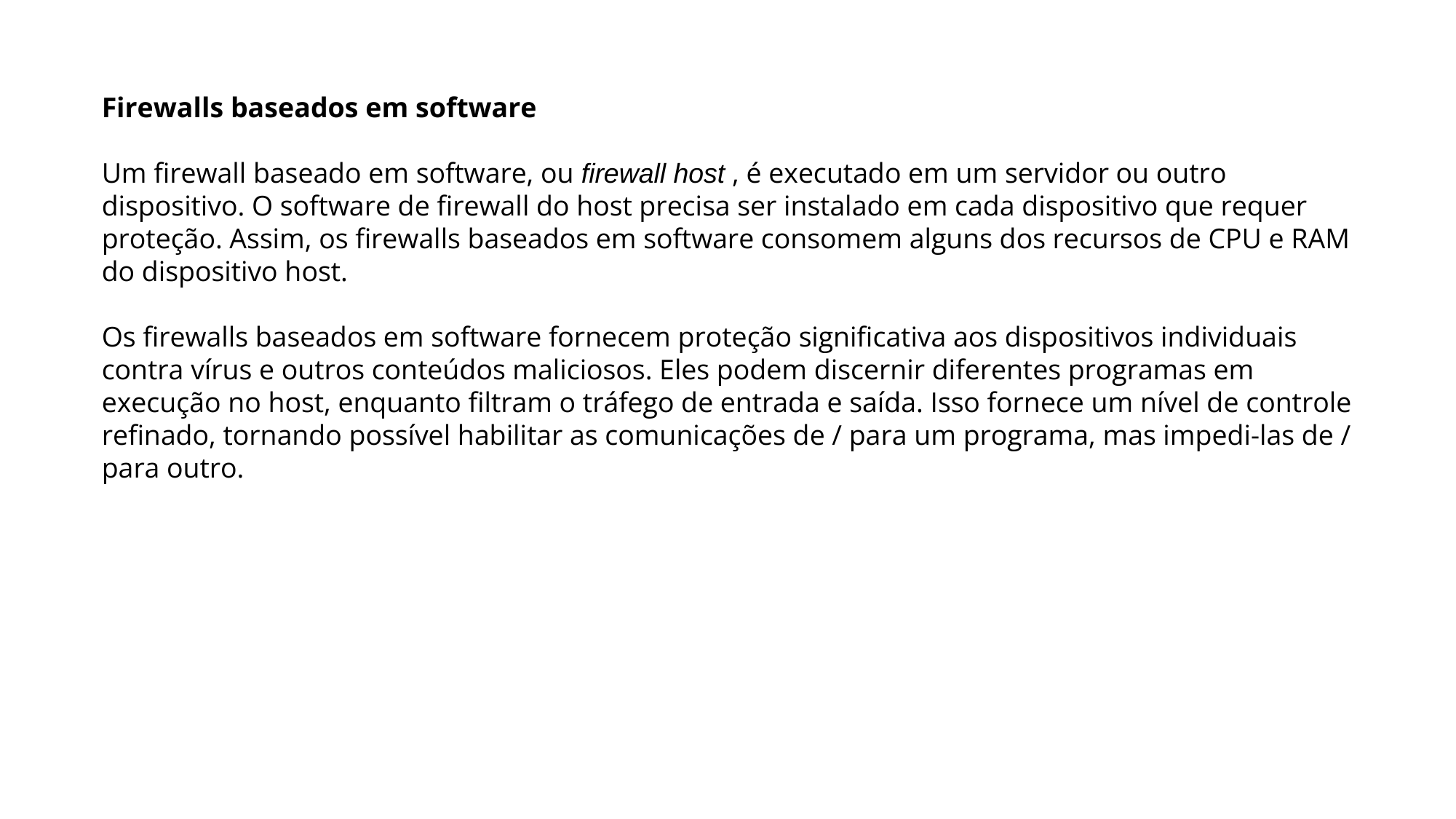

Firewalls baseados em software

Um firewall baseado em software, ou firewall host , é executado em um servidor ou outro dispositivo. O software de firewall do host precisa ser instalado em cada dispositivo que requer proteção. Assim, os firewalls baseados em software consomem alguns dos recursos de CPU e RAM do dispositivo host.

Os firewalls baseados em software fornecem proteção significativa aos dispositivos individuais contra vírus e outros conteúdos maliciosos. Eles podem discernir diferentes programas em execução no host, enquanto filtram o tráfego de entrada e saída. Isso fornece um nível de controle refinado, tornando possível habilitar as comunicações de / para um programa, mas impedi-las de / para outro.